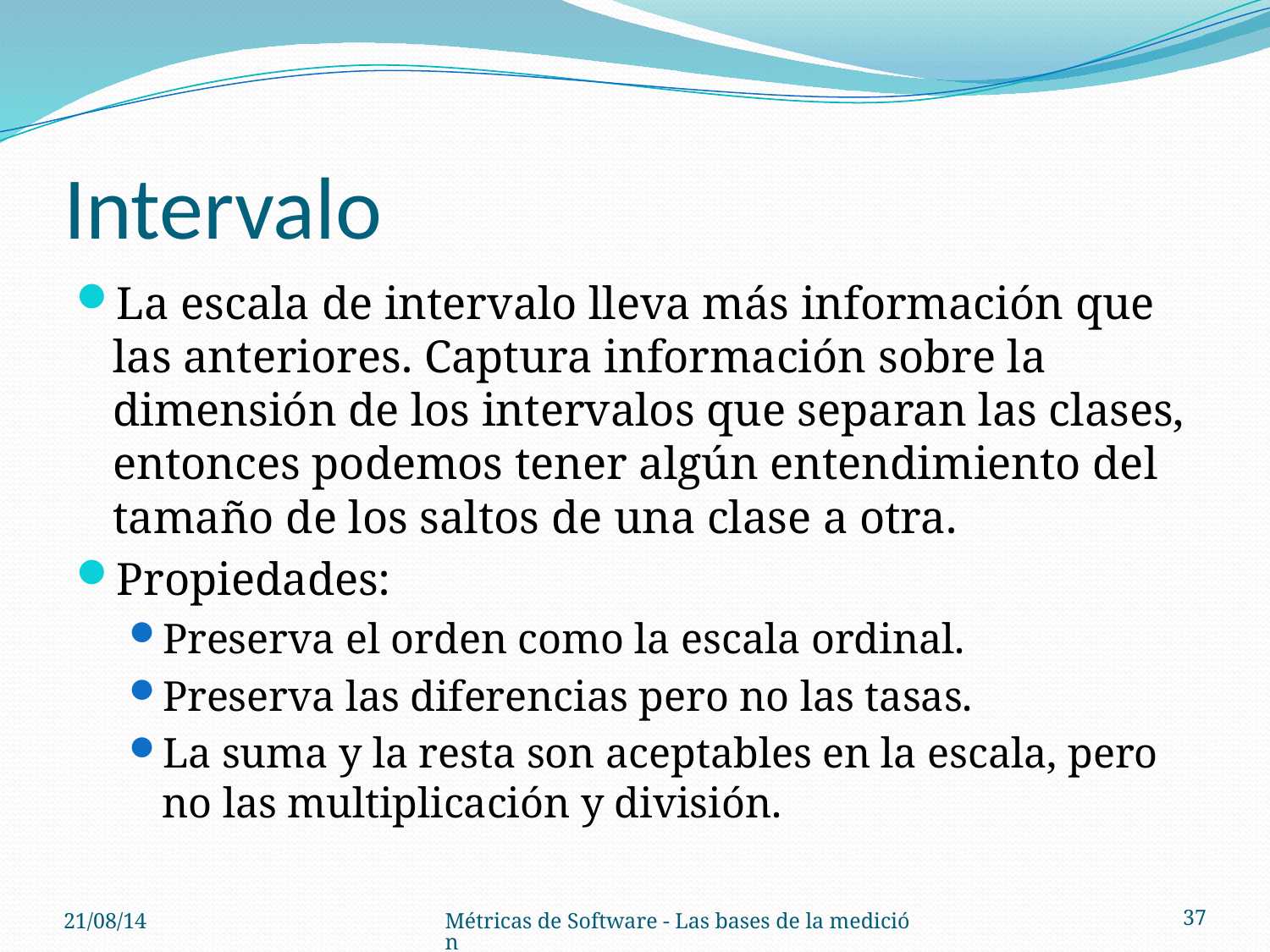

# Intervalo
La escala de intervalo lleva más información que las anteriores. Captura información sobre la dimensión de los intervalos que separan las clases, entonces podemos tener algún entendimiento del tamaño de los saltos de una clase a otra.
Propiedades:
Preserva el orden como la escala ordinal.
Preserva las diferencias pero no las tasas.
La suma y la resta son aceptables en la escala, pero no las multiplicación y división.
21/08/14
37
Métricas de Software - Las bases de la medición